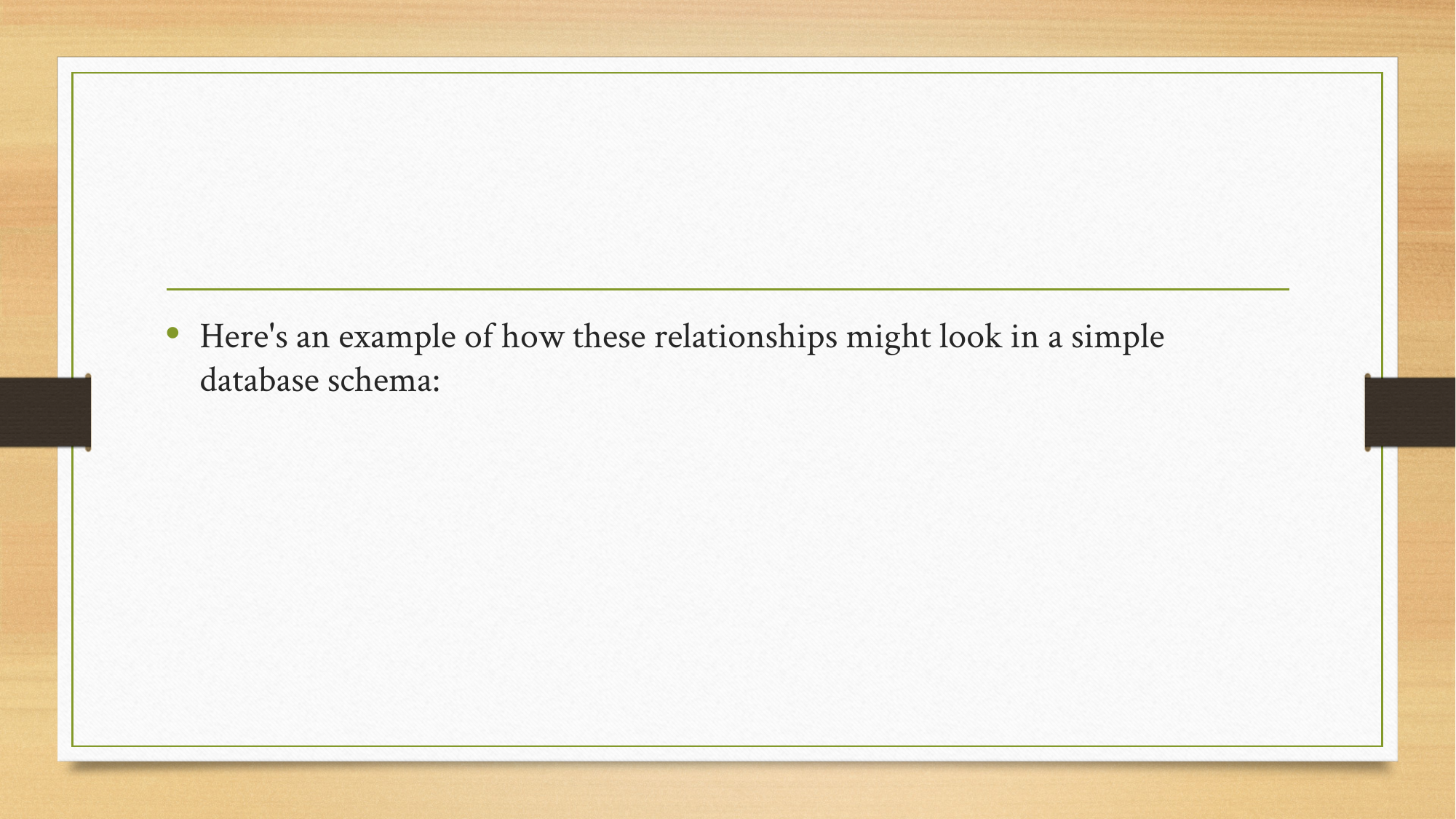

#
Here's an example of how these relationships might look in a simple database schema: